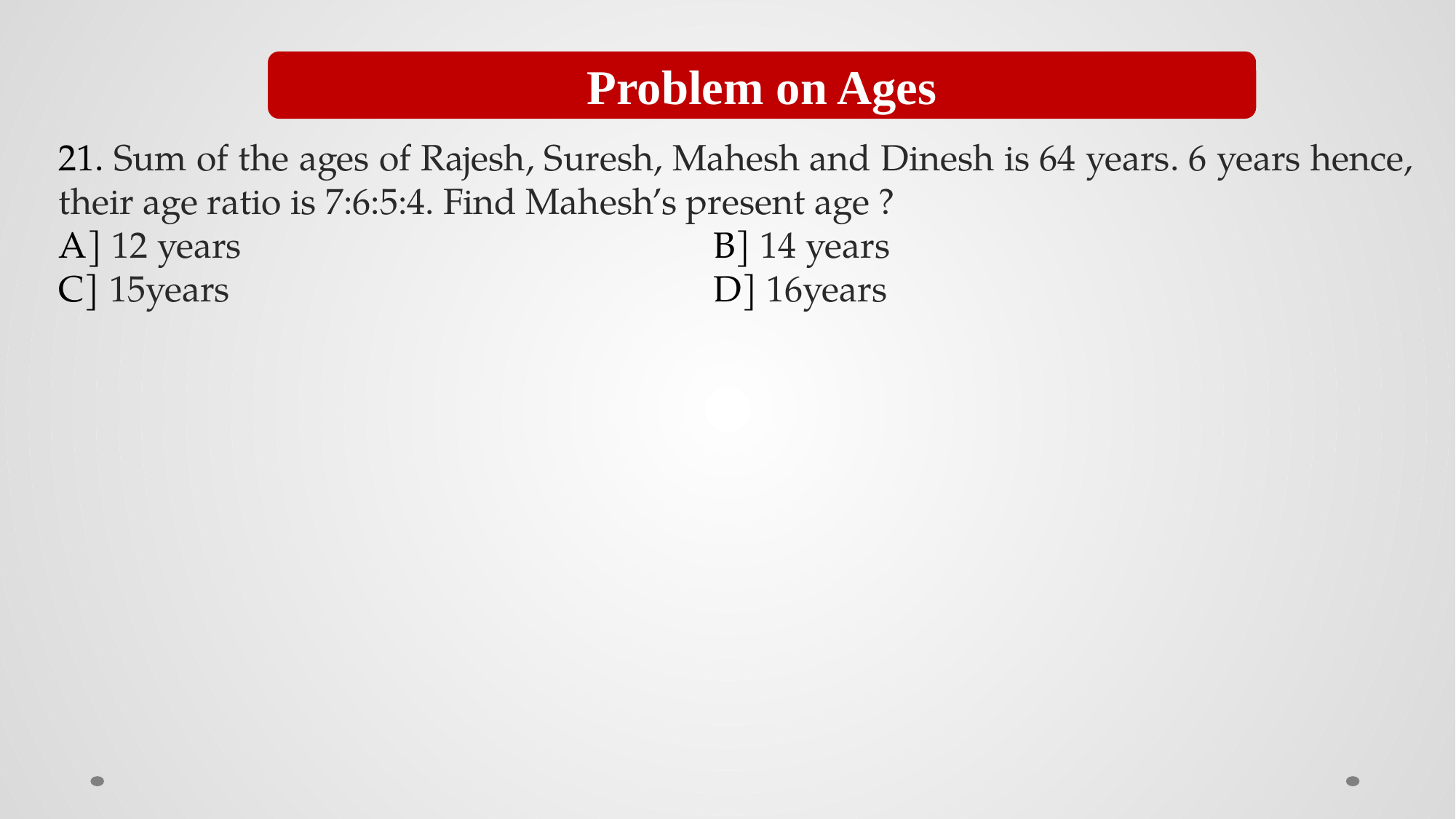

Problem on Ages
21. Sum of the ages of Rajesh, Suresh, Mahesh and Dinesh is 64 years. 6 years hence, their age ratio is 7:6:5:4. Find Mahesh’s present age ?
A] 12 years					B] 14 years
C] 15years					D] 16years